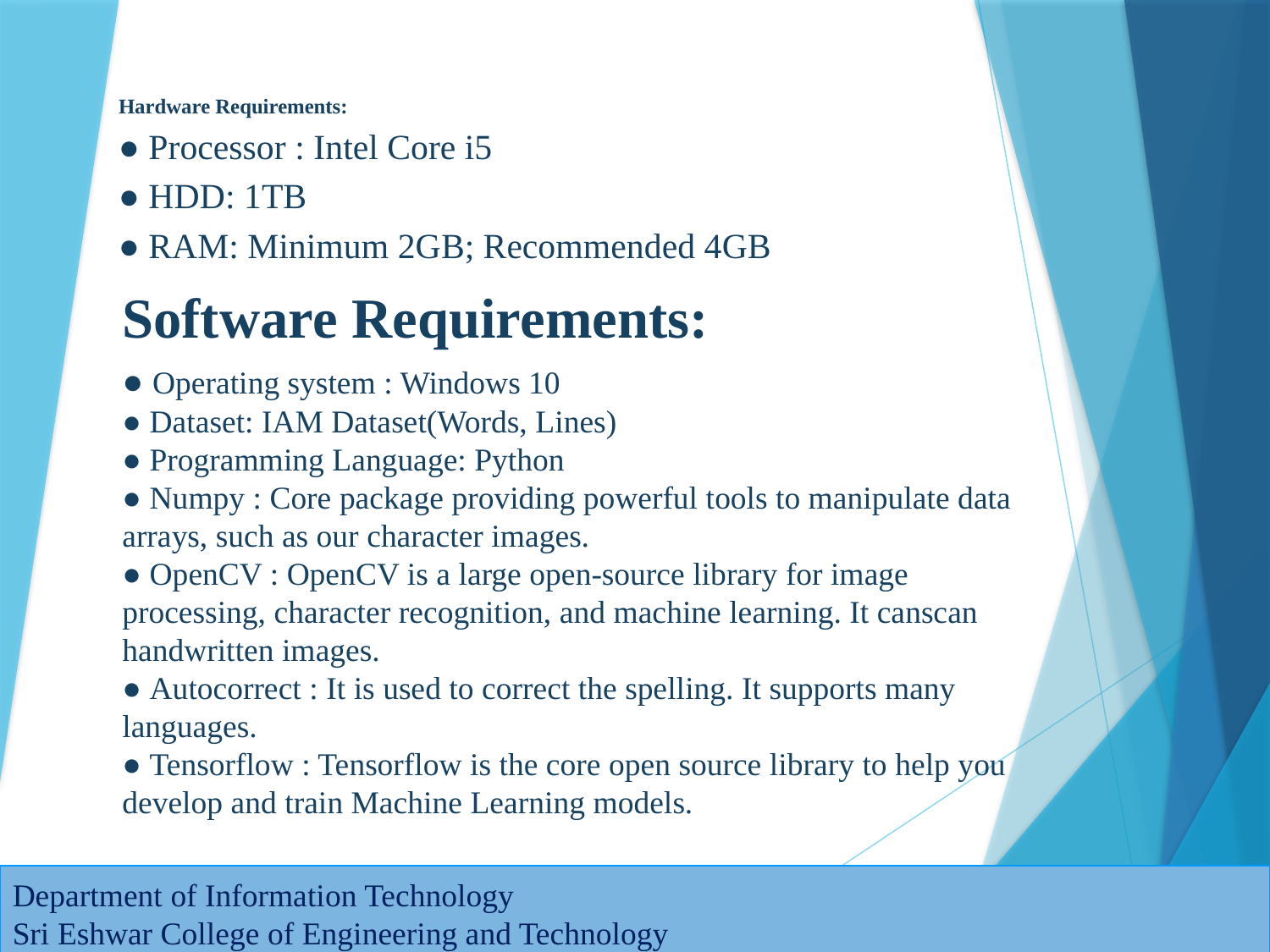

# Hardware Requirements:
● Processor : Intel Core i5
● HDD: 1TB
● RAM: Minimum 2GB; Recommended 4GB
Software Requirements:
● Operating system : Windows 10
● Dataset: IAM Dataset(Words, Lines)
● Programming Language: Python
● Numpy : Core package providing powerful tools to manipulate data arrays, such as our character images.
● OpenCV : OpenCV is a large open-source library for image processing, character recognition, and machine learning. It canscan handwritten images.
● Autocorrect : It is used to correct the spelling. It supports many languages.
● Tensorflow : Tensorflow is the core open source library to help you develop and train Machine Learning models.
Department of Information Technology
Sri Eshwar College of Engineering and Technology